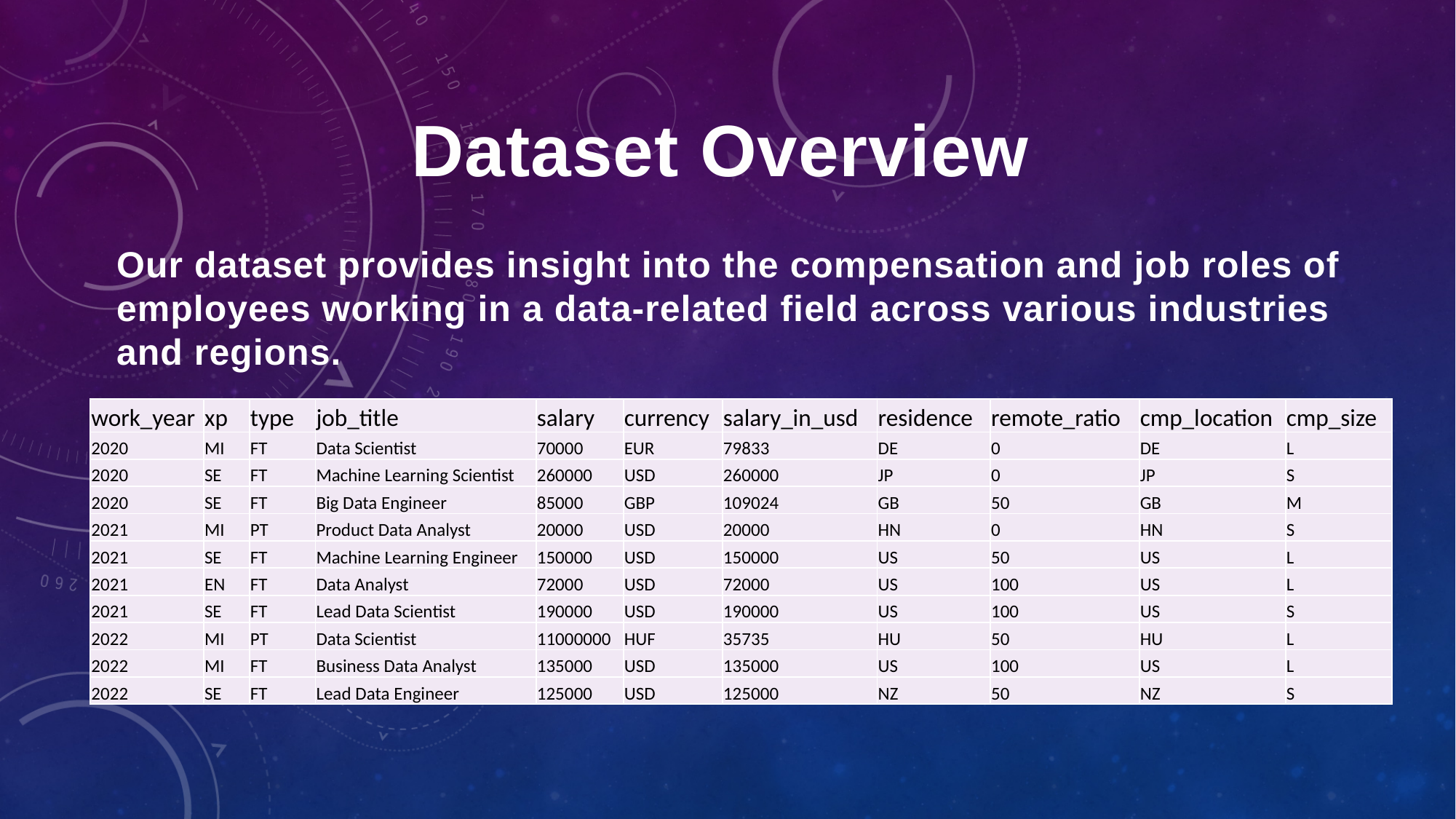

Dataset Overview
Our dataset provides insight into the compensation and job roles of employees working in a data-related field across various industries and regions.
| work\_year | xp | type | job\_title | salary | currency | salary\_in\_usd | residence | remote\_ratio | cmp\_location | cmp\_size |
| --- | --- | --- | --- | --- | --- | --- | --- | --- | --- | --- |
| 2020 | MI | FT | Data Scientist | 70000 | EUR | 79833 | DE | 0 | DE | L |
| 2020 | SE | FT | Machine Learning Scientist | 260000 | USD | 260000 | JP | 0 | JP | S |
| 2020 | SE | FT | Big Data Engineer | 85000 | GBP | 109024 | GB | 50 | GB | M |
| 2021 | MI | PT | Product Data Analyst | 20000 | USD | 20000 | HN | 0 | HN | S |
| 2021 | SE | FT | Machine Learning Engineer | 150000 | USD | 150000 | US | 50 | US | L |
| 2021 | EN | FT | Data Analyst | 72000 | USD | 72000 | US | 100 | US | L |
| 2021 | SE | FT | Lead Data Scientist | 190000 | USD | 190000 | US | 100 | US | S |
| 2022 | MI | PT | Data Scientist | 11000000 | HUF | 35735 | HU | 50 | HU | L |
| 2022 | MI | FT | Business Data Analyst | 135000 | USD | 135000 | US | 100 | US | L |
| 2022 | SE | FT | Lead Data Engineer | 125000 | USD | 125000 | NZ | 50 | NZ | S |